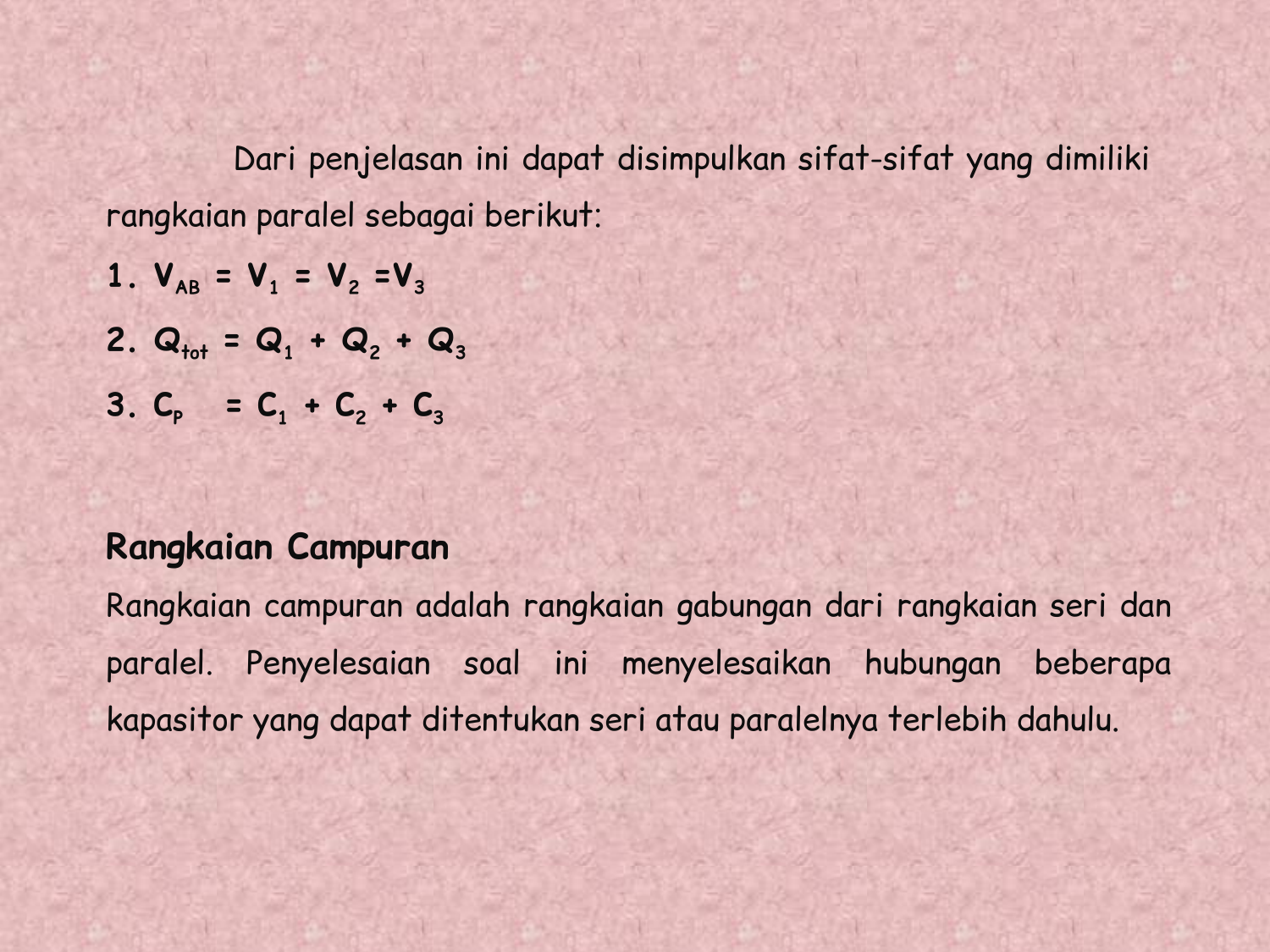

Dari penjelasan ini dapat disimpulkan sifat-sifat yang dimiliki rangkaian paralel sebagai berikut:
VAB = V1 = V2 =V3
Qtot = Q1 + Q2 + Q3
CP   = C1 + C2 + C3
Rangkaian Campuran
Rangkaian campuran adalah rangkaian gabungan dari rangkaian seri dan paralel. Penyelesaian soal ini menyelesaikan hubungan beberapa kapasitor yang dapat ditentukan seri atau paralelnya terlebih dahulu.